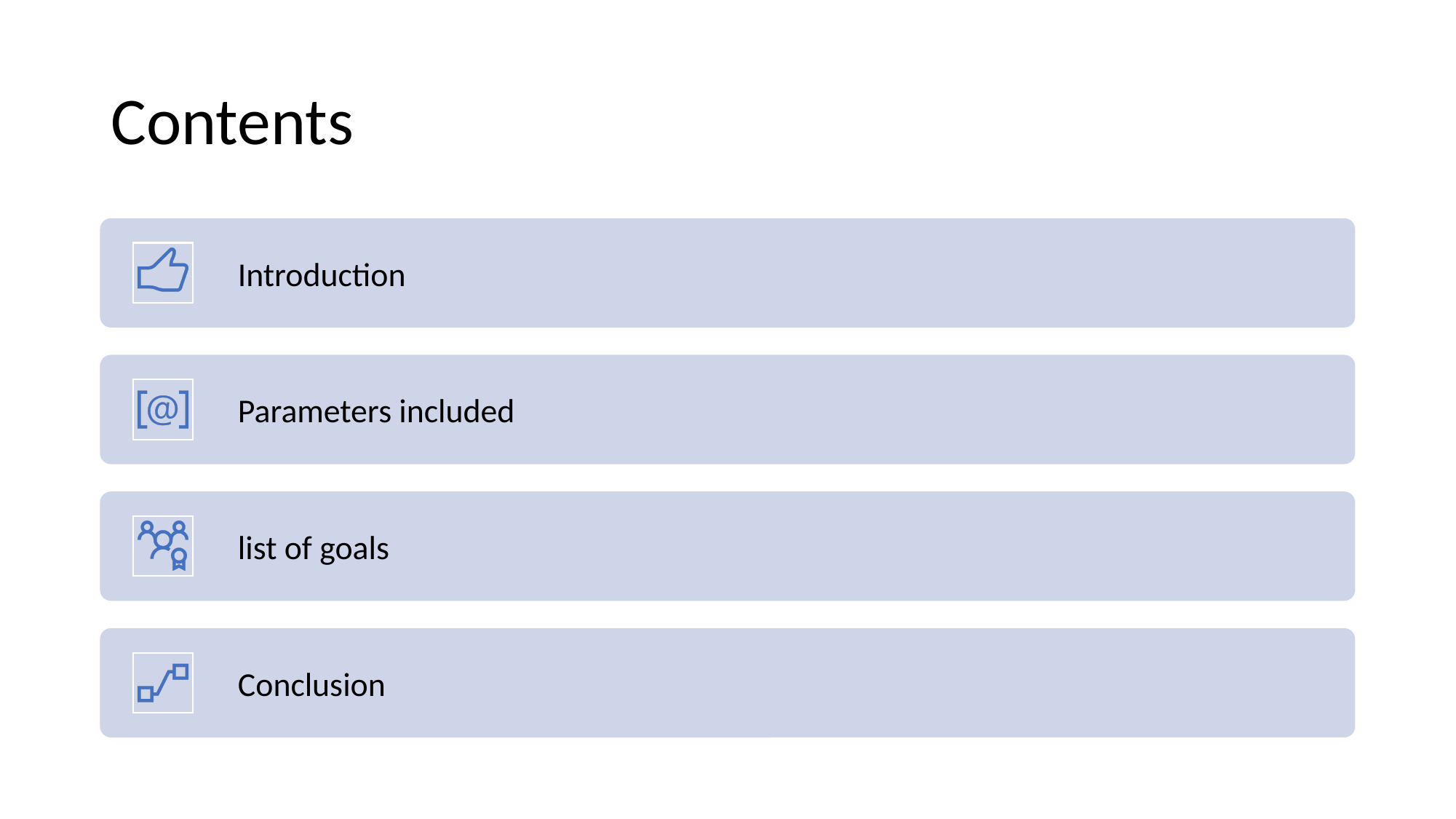

# Contents
Introduction
Parameters included
list of goals
Conclusion